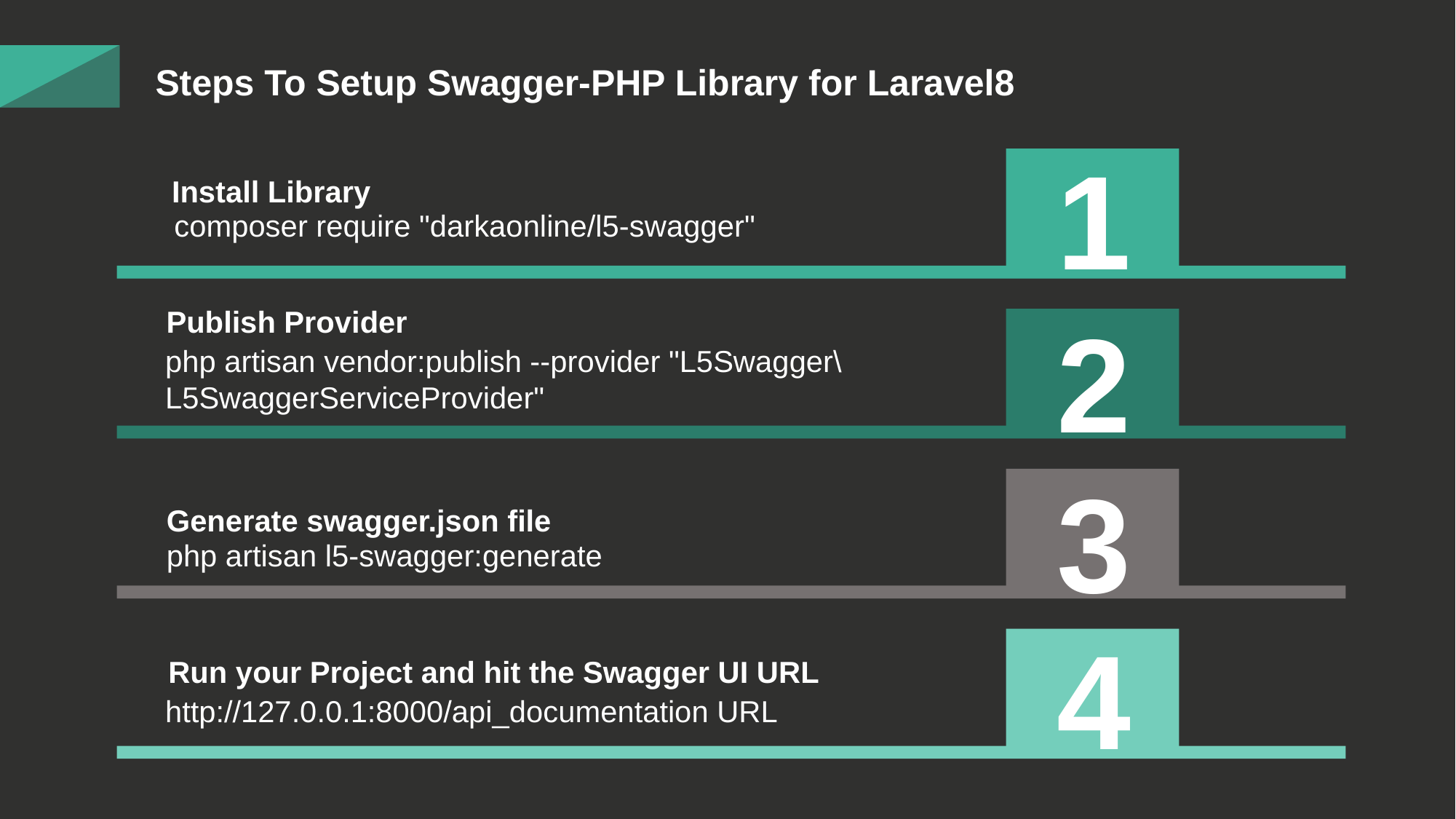

Steps To Setup Swagger-PHP Library for Laravel8
1

Install Library
composer require "darkaonline/l5-swagger"

2
Publish Provider

php artisan vendor:publish --provider "L5Swagger\L5SwaggerServiceProvider"

3

Generate swagger.json file
php artisan l5-swagger:generate

4

Run your Project and hit the Swagger UI URL
http://127.0.0.1:8000/api_documentation URL